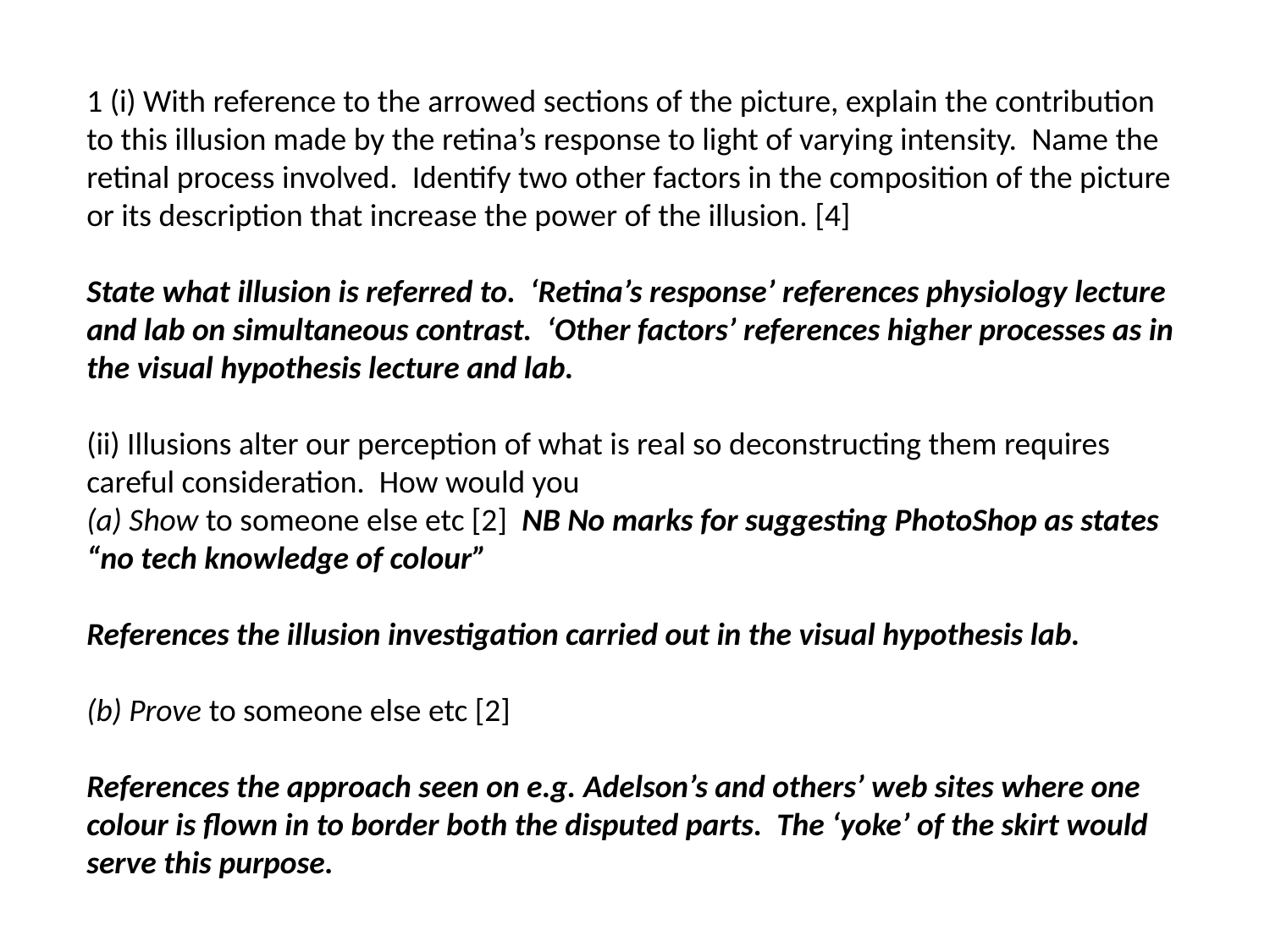

1 (i) With reference to the arrowed sections of the picture, explain the contribution to this illusion made by the retina’s response to light of varying intensity.  Name the retinal process involved.  Identify two other factors in the composition of the picture or its description that increase the power of the illusion. [4]

State what illusion is referred to.  ‘Retina’s response’ references physiology lecture and lab on simultaneous contrast.  ‘Other factors’ references higher processes as in the visual hypothesis lecture and lab.

(ii) Illusions alter our perception of what is real so deconstructing them requires careful consideration.  How would you
(a) Show to someone else etc [2]  NB No marks for suggesting PhotoShop as states “no tech knowledge of colour”

References the illusion investigation carried out in the visual hypothesis lab.

(b) Prove to someone else etc [2]

References the approach seen on e.g. Adelson’s and others’ web sites where one colour is flown in to border both the disputed parts.  The ‘yoke’ of the skirt would serve this purpose.